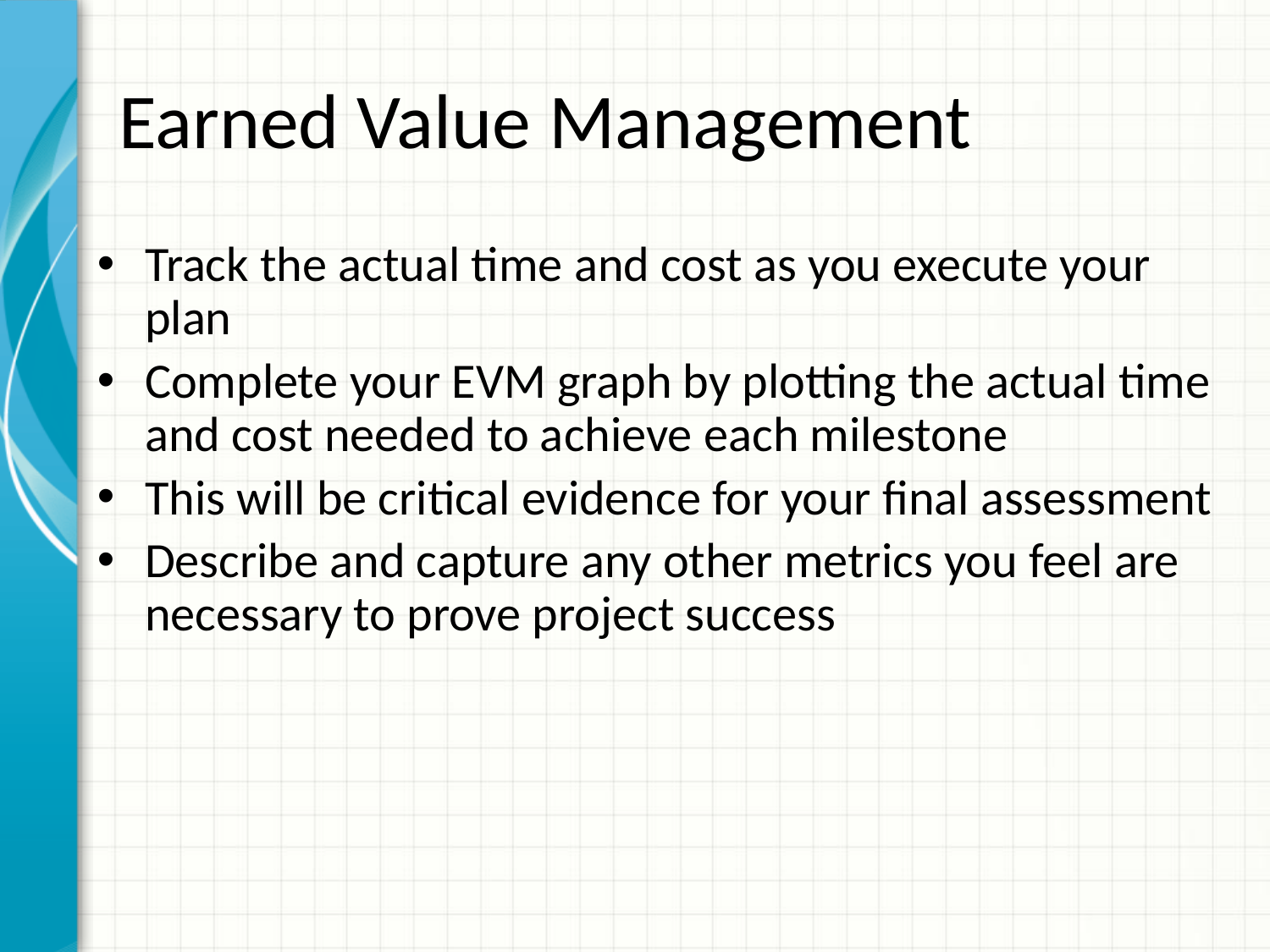

# Earned Value Management
Track the actual time and cost as you execute your plan
Complete your EVM graph by plotting the actual time and cost needed to achieve each milestone
This will be critical evidence for your final assessment
Describe and capture any other metrics you feel are necessary to prove project success